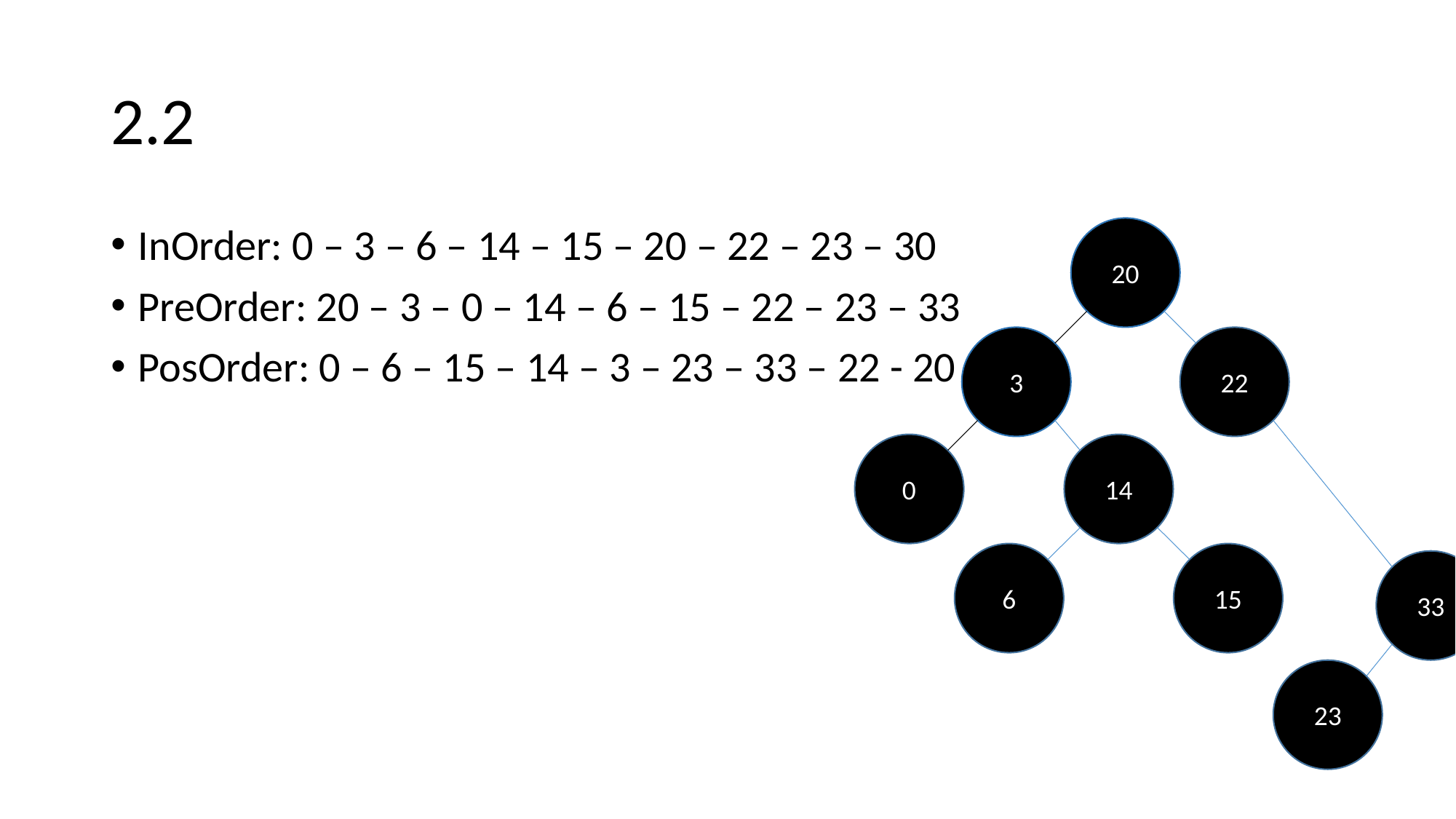

# 2.2
InOrder: 0 – 3 – 6 – 14 – 15 – 20 – 22 – 23 – 30
PreOrder: 20 – 3 – 0 – 14 – 6 – 15 – 22 – 23 – 33
PosOrder: 0 – 6 – 15 – 14 – 3 – 23 – 33 – 22 - 20
20
3
22
0
14
6
15
33
23